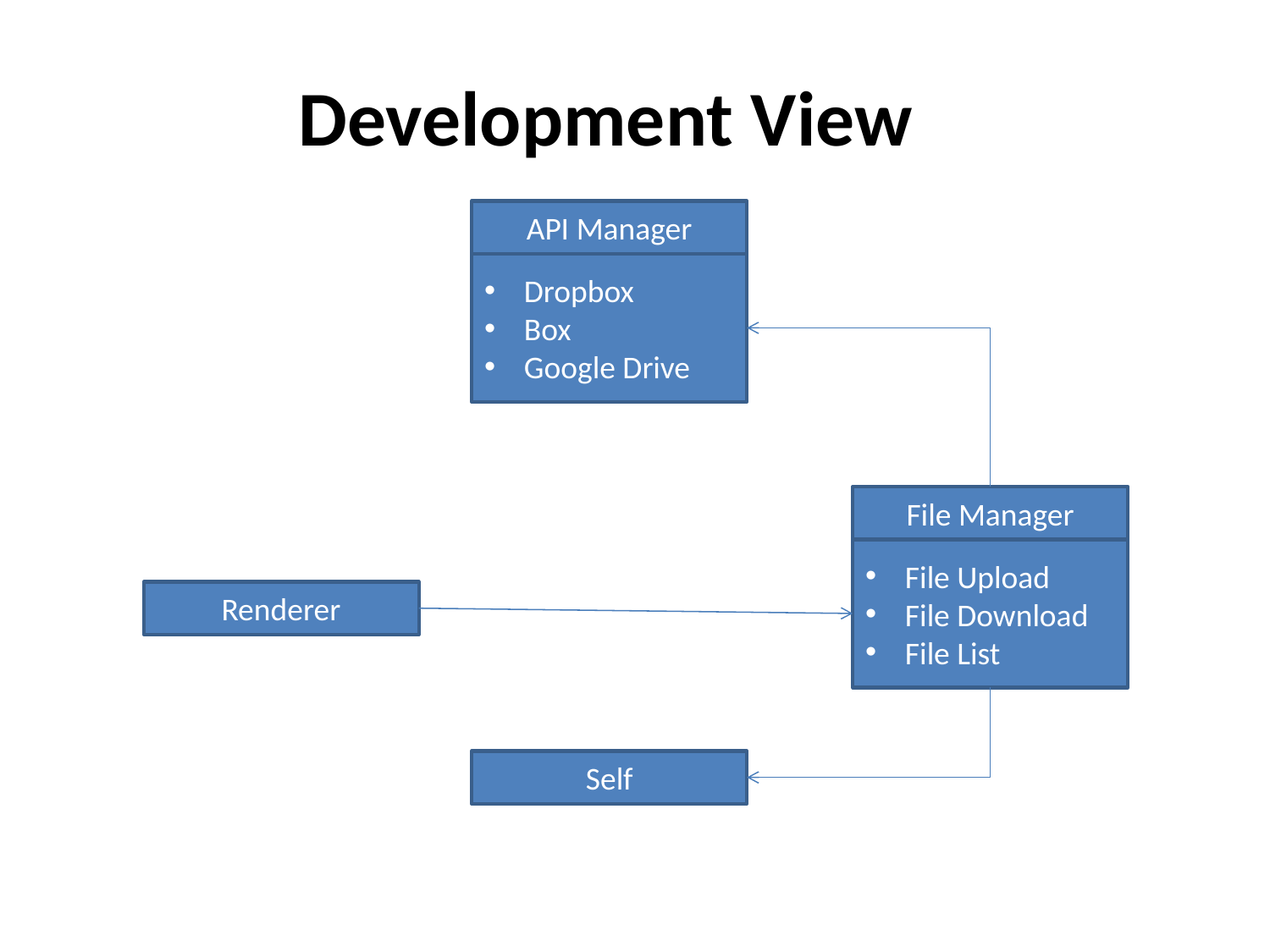

Development View
API Manager
Dropbox
Box
Google Drive
File Manager
File Upload
File Download
File List
Renderer
Self